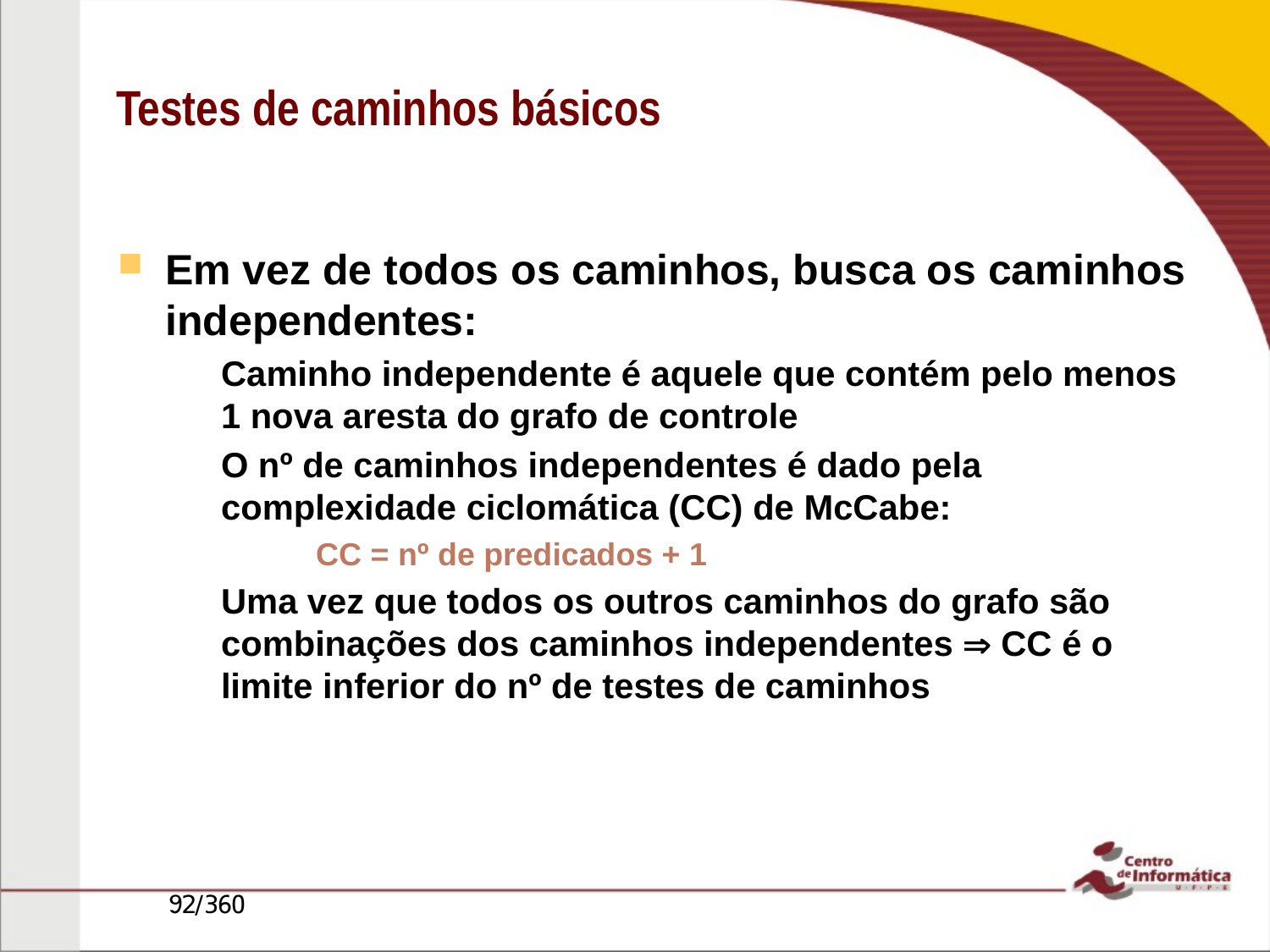

# Testes de caminhos básicos
Em vez de todos os caminhos, busca os caminhos independentes:
Caminho independente é aquele que contém pelo menos 1 nova aresta do grafo de controle
O nº de caminhos independentes é dado pela complexidade ciclomática (CC) de McCabe:
        CC = nº de predicados + 1
Uma vez que todos os outros caminhos do grafo são combinações dos caminhos independentes ⇒ CC é o limite inferior do nº de testes de caminhos
92/360